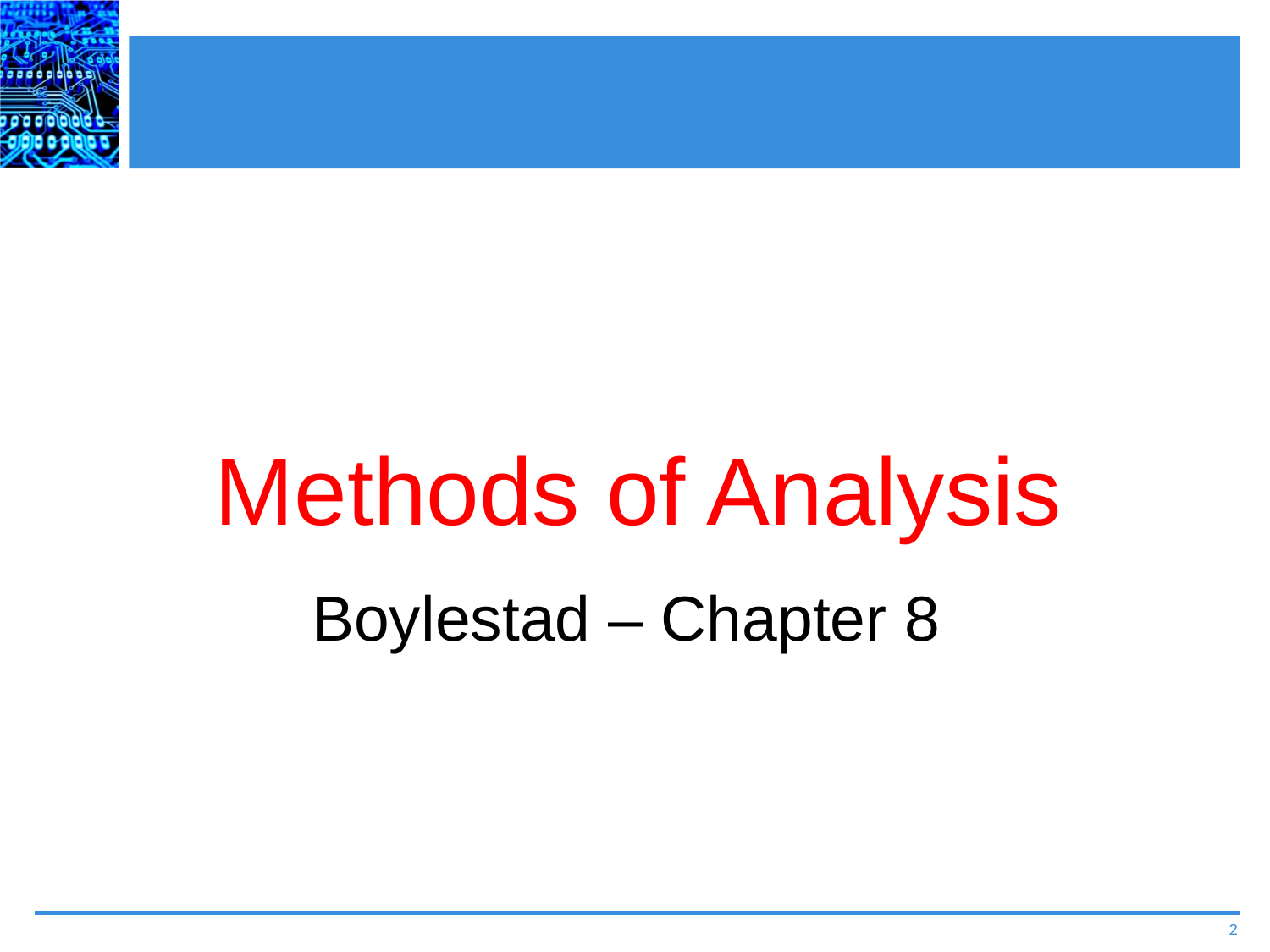

# Methods of Analysis
Boylestad – Chapter 8
2